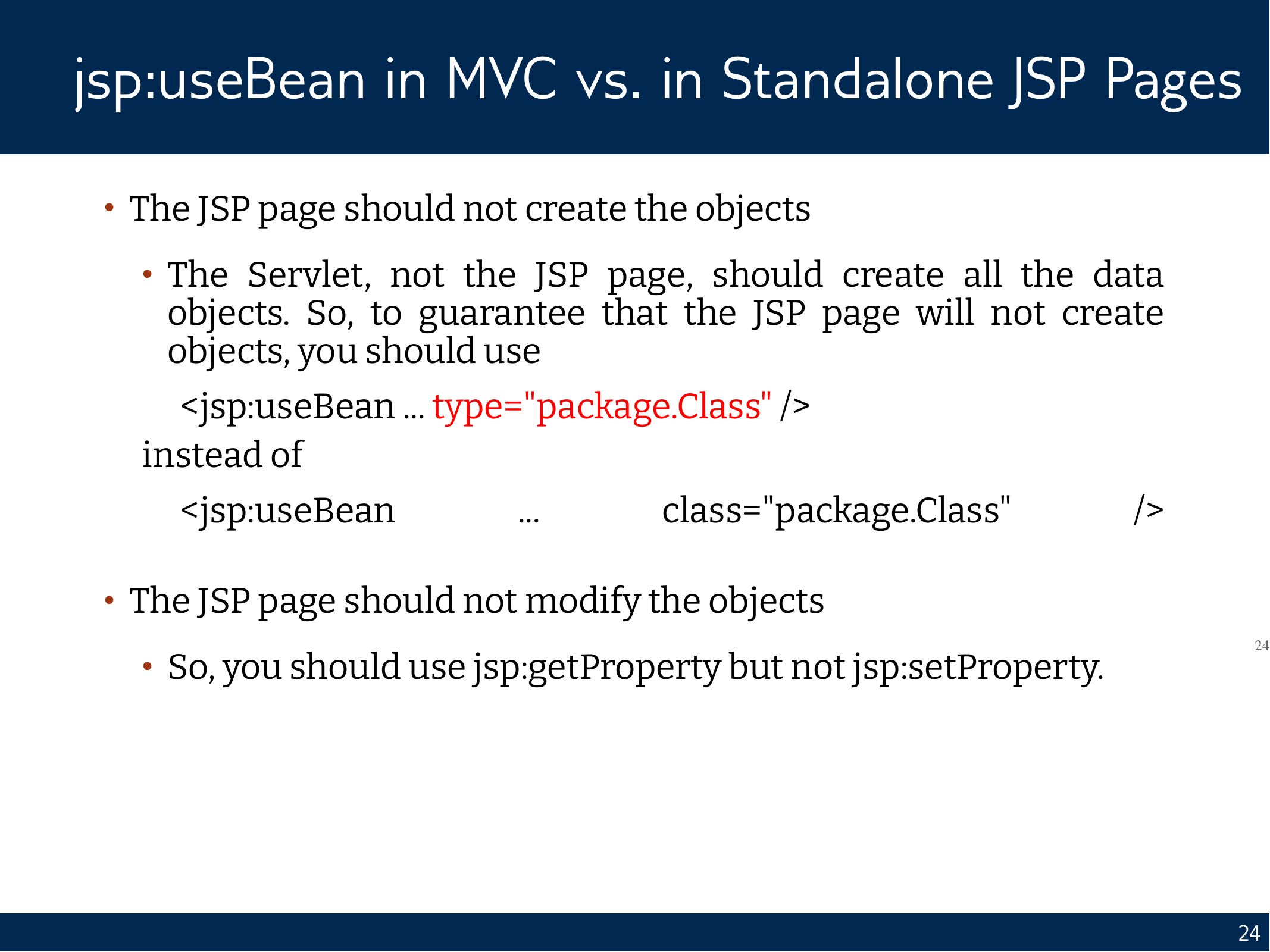

# jsp:useBean in MVC vs. in Standalone JSP Pages
The JSP page should not create the objects
The Servlet, not the JSP page, should create all the data objects. So, to guarantee that the JSP page will not create objects, you should use
<jsp:useBean ... type="package.Class" />
instead of
<jsp:useBean ... class="package.Class" />
The JSP page should not modify the objects
So, you should use jsp:getProperty but not jsp:setProperty.
24